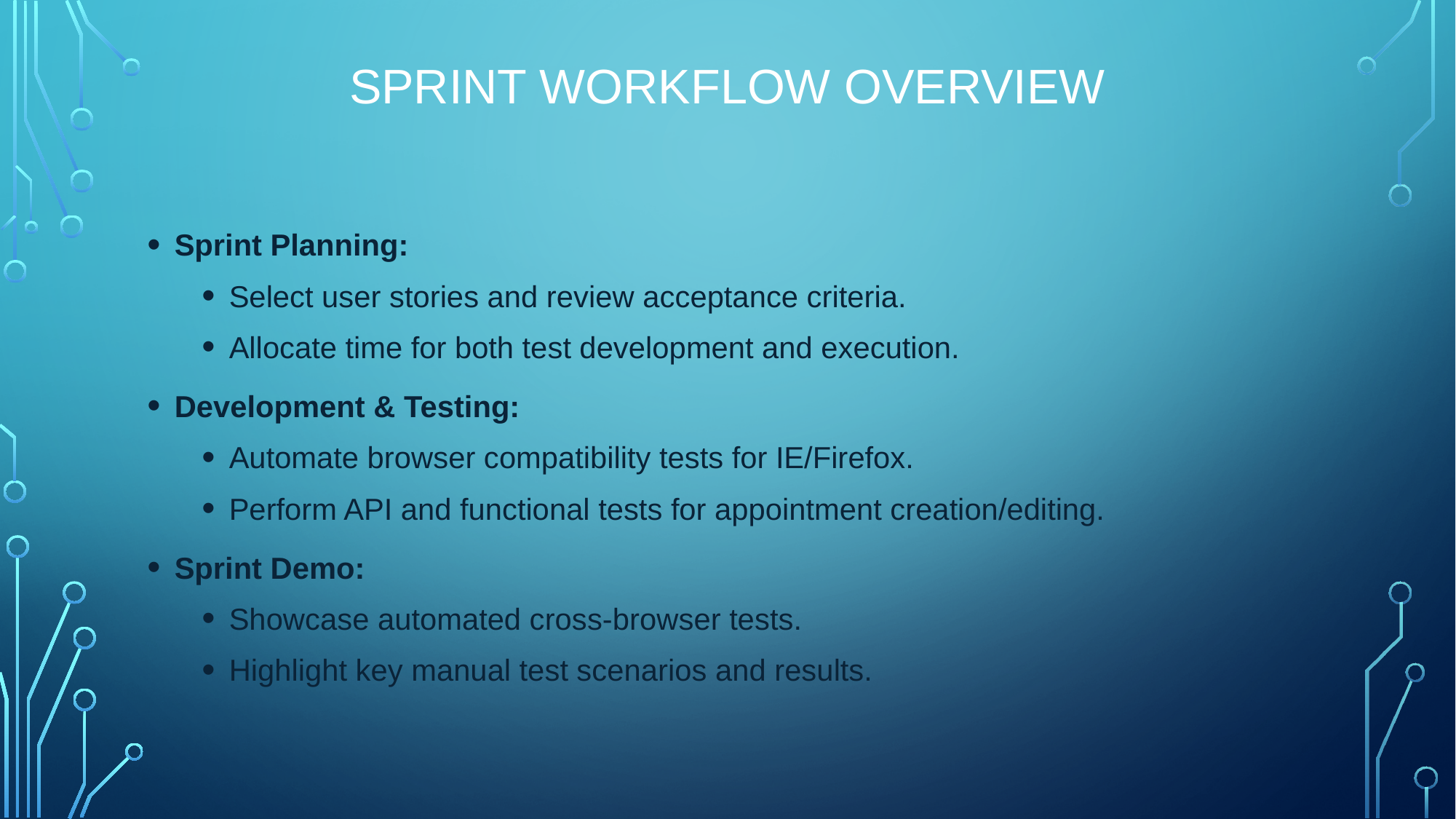

# Sprint Workflow Overview
Sprint Planning:
Select user stories and review acceptance criteria.
Allocate time for both test development and execution.
Development & Testing:
Automate browser compatibility tests for IE/Firefox.
Perform API and functional tests for appointment creation/editing.
Sprint Demo:
Showcase automated cross-browser tests.
Highlight key manual test scenarios and results.